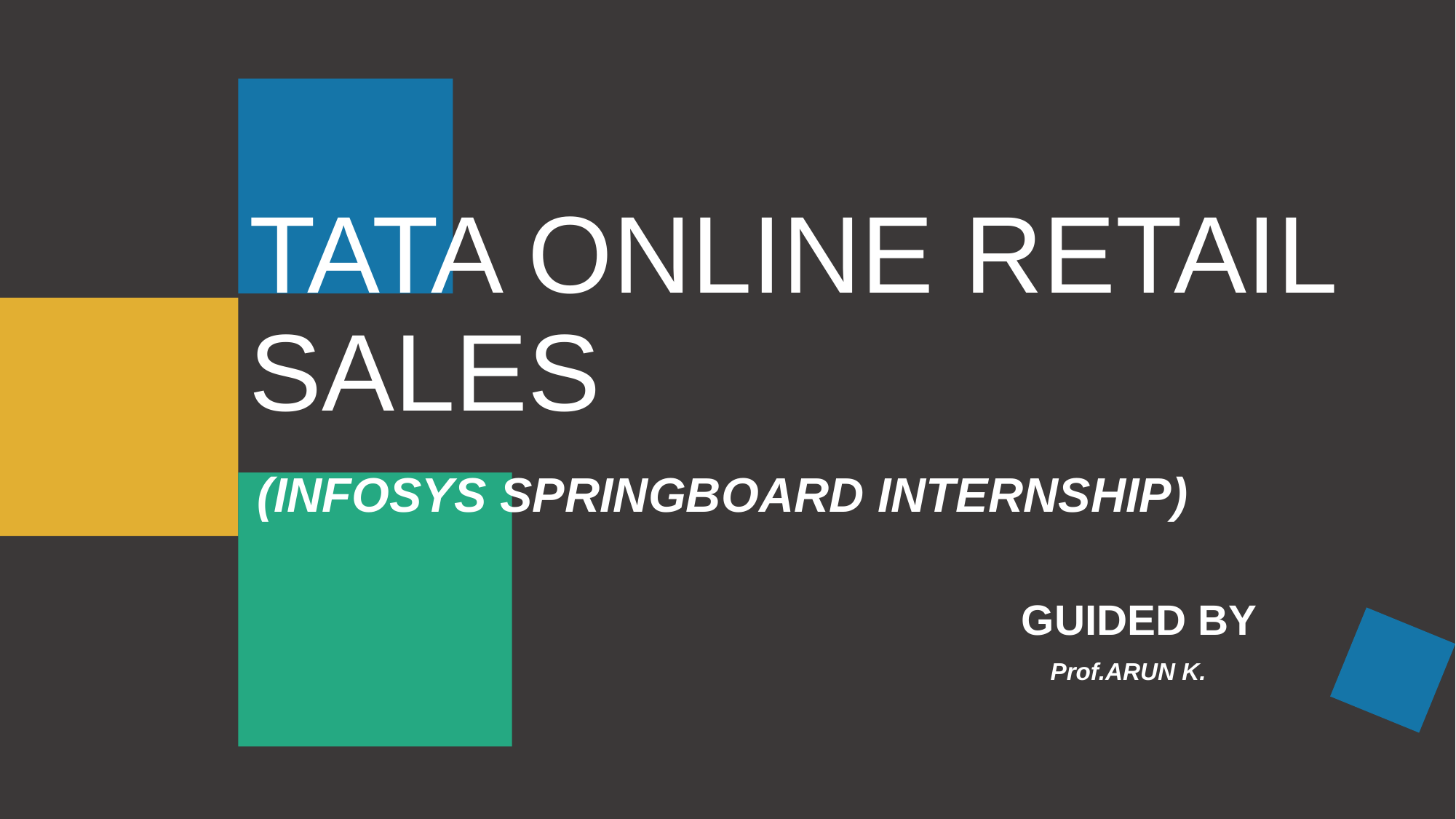

# TATA ONLINE RETAIL SALES

(INFOSYS SPRINGBOARD INTERNSHIP)

 			GUIDED BY
 		Prof.ARUN K.